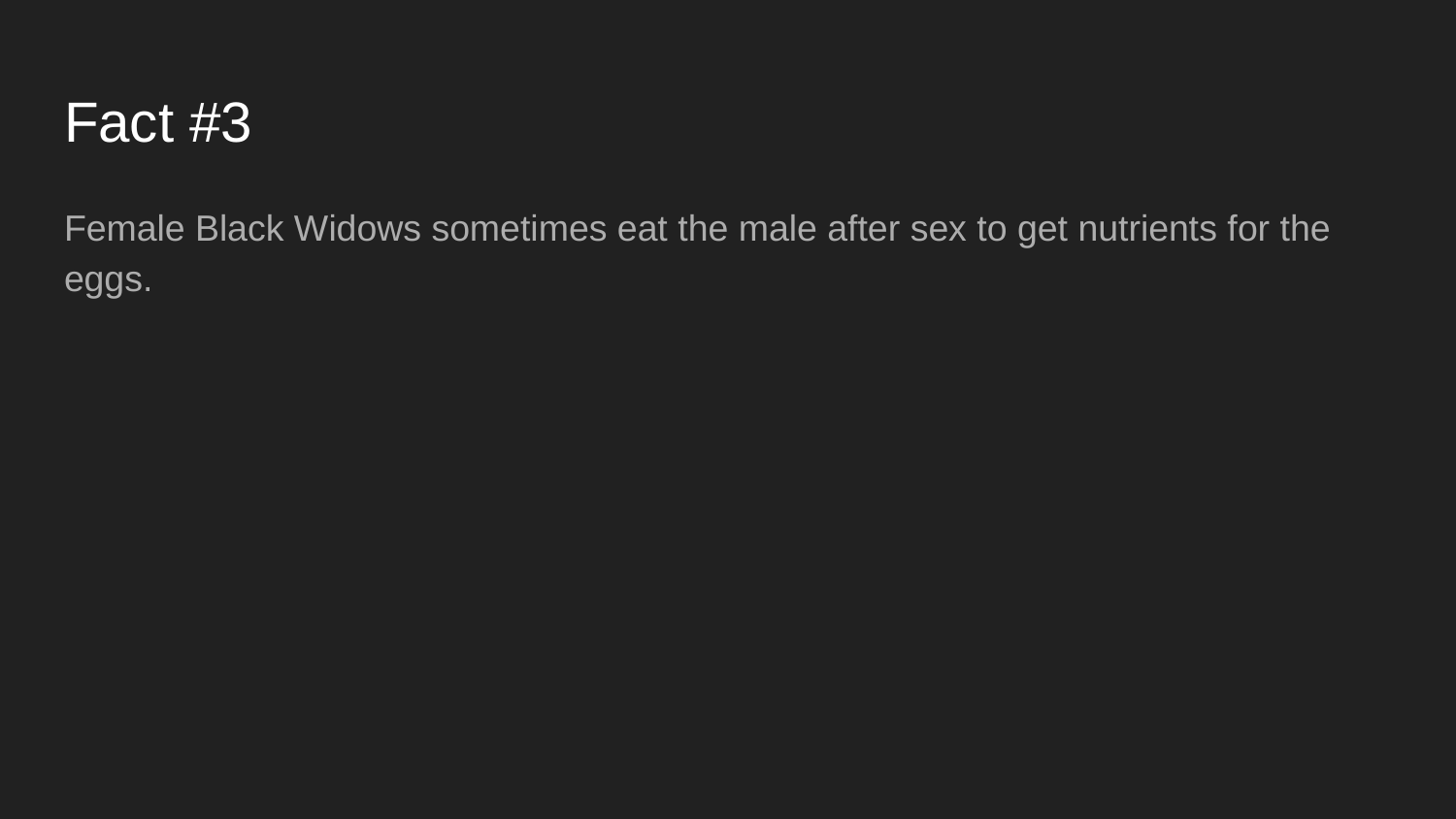

# Fact #3
Female Black Widows sometimes eat the male after sex to get nutrients for the eggs.